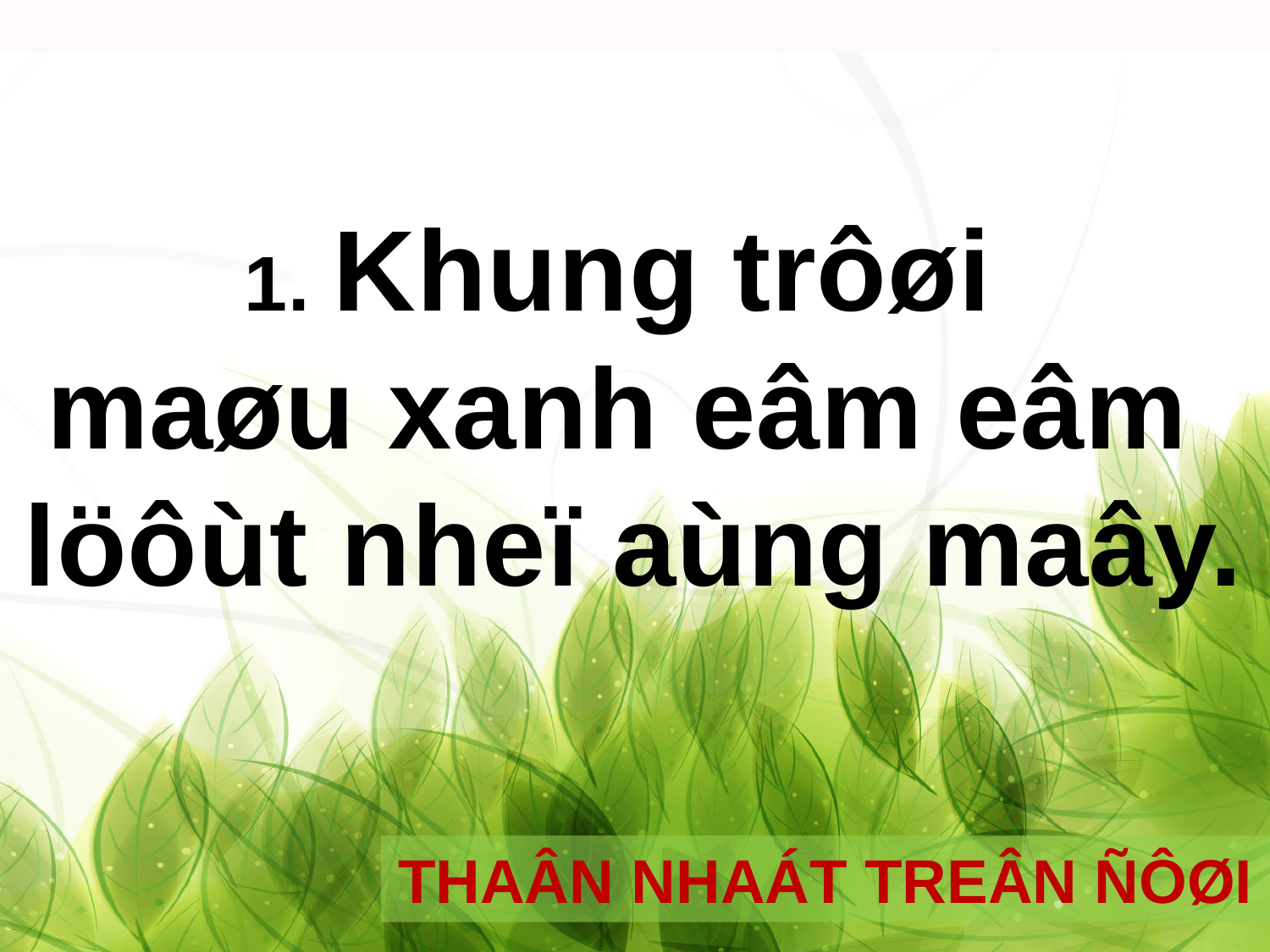

1. Khung trôøi
maøu xanh eâm eâm
löôùt nheï aùng maây.
THAÂN NHAÁT TREÂN ÑÔØI